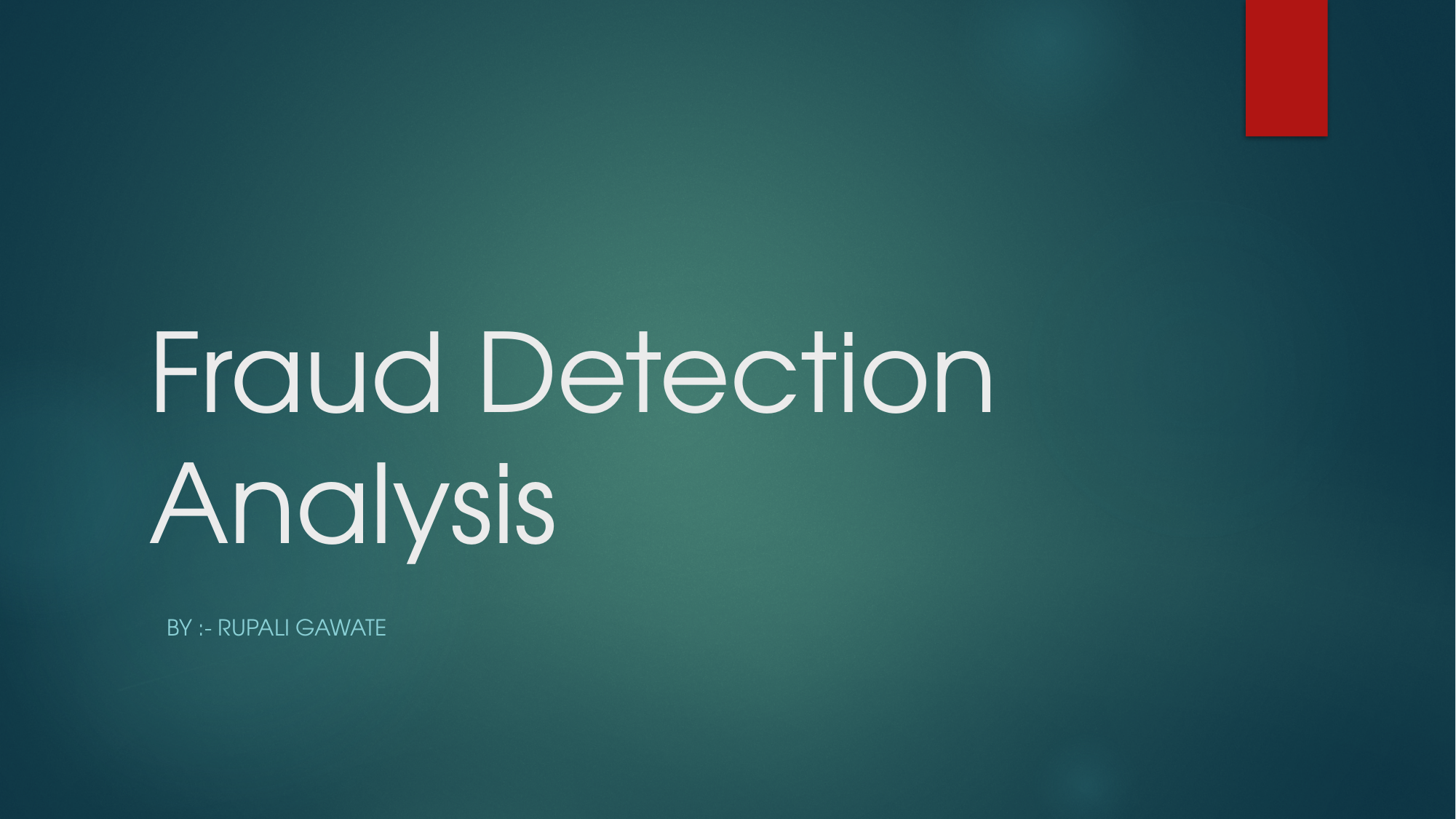

# Fraud Detection Analysis
By :- Rupali Gawate